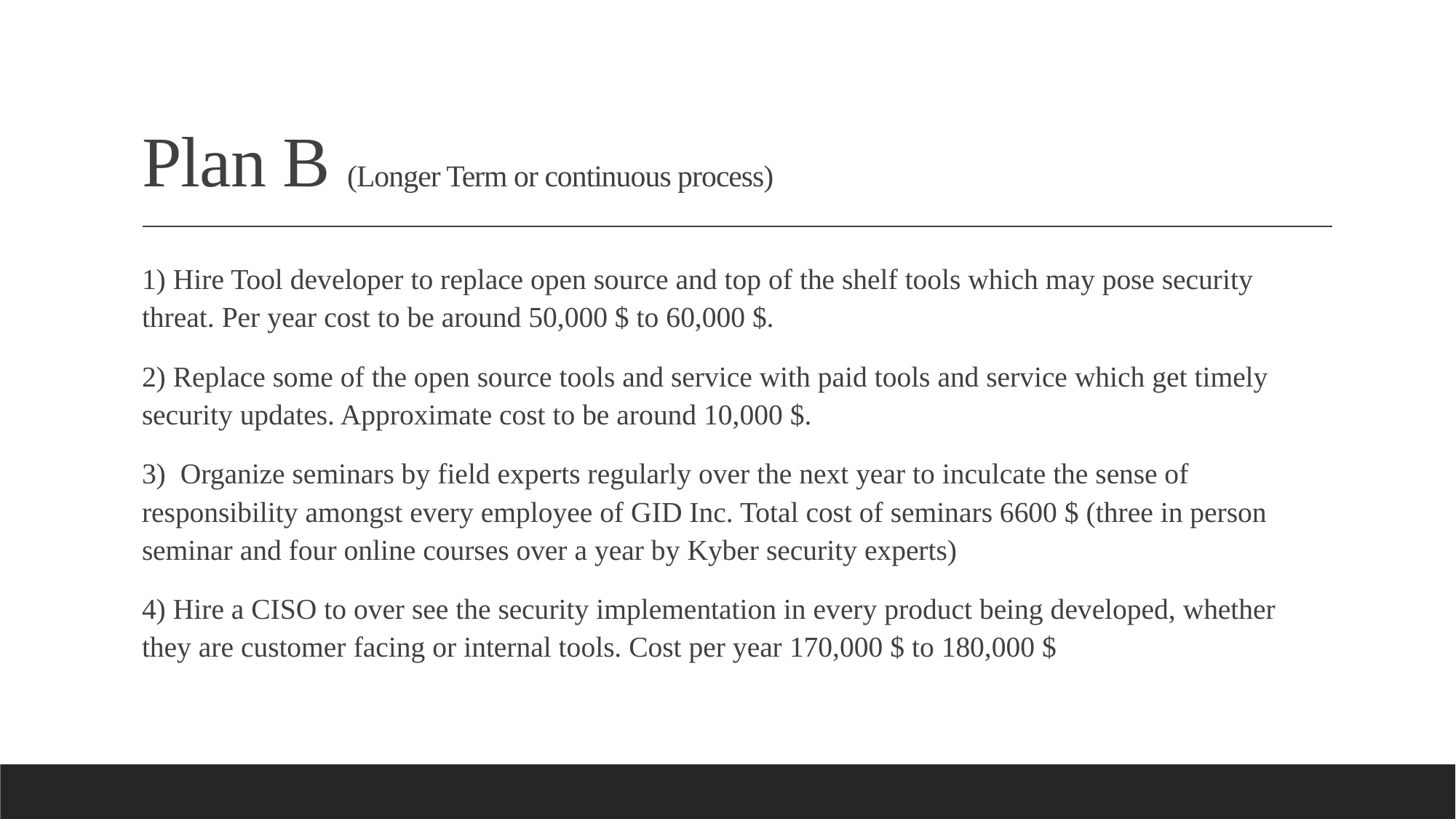

# Plan B (Longer Term or continuous process)
1) Hire Tool developer to replace open source and top of the shelf tools which may pose security threat. Per year cost to be around 50,000 $ to 60,000 $.
2) Replace some of the open source tools and service with paid tools and service which get timely security updates. Approximate cost to be around 10,000 $.
3)  Organize seminars by field experts regularly over the next year to inculcate the sense of responsibility amongst every employee of GID Inc. Total cost of seminars 6600 $ (three in person seminar and four online courses over a year by Kyber security experts)
4) Hire a CISO to over see the security implementation in every product being developed, whether they are customer facing or internal tools. Cost per year 170,000 $ to 180,000 $